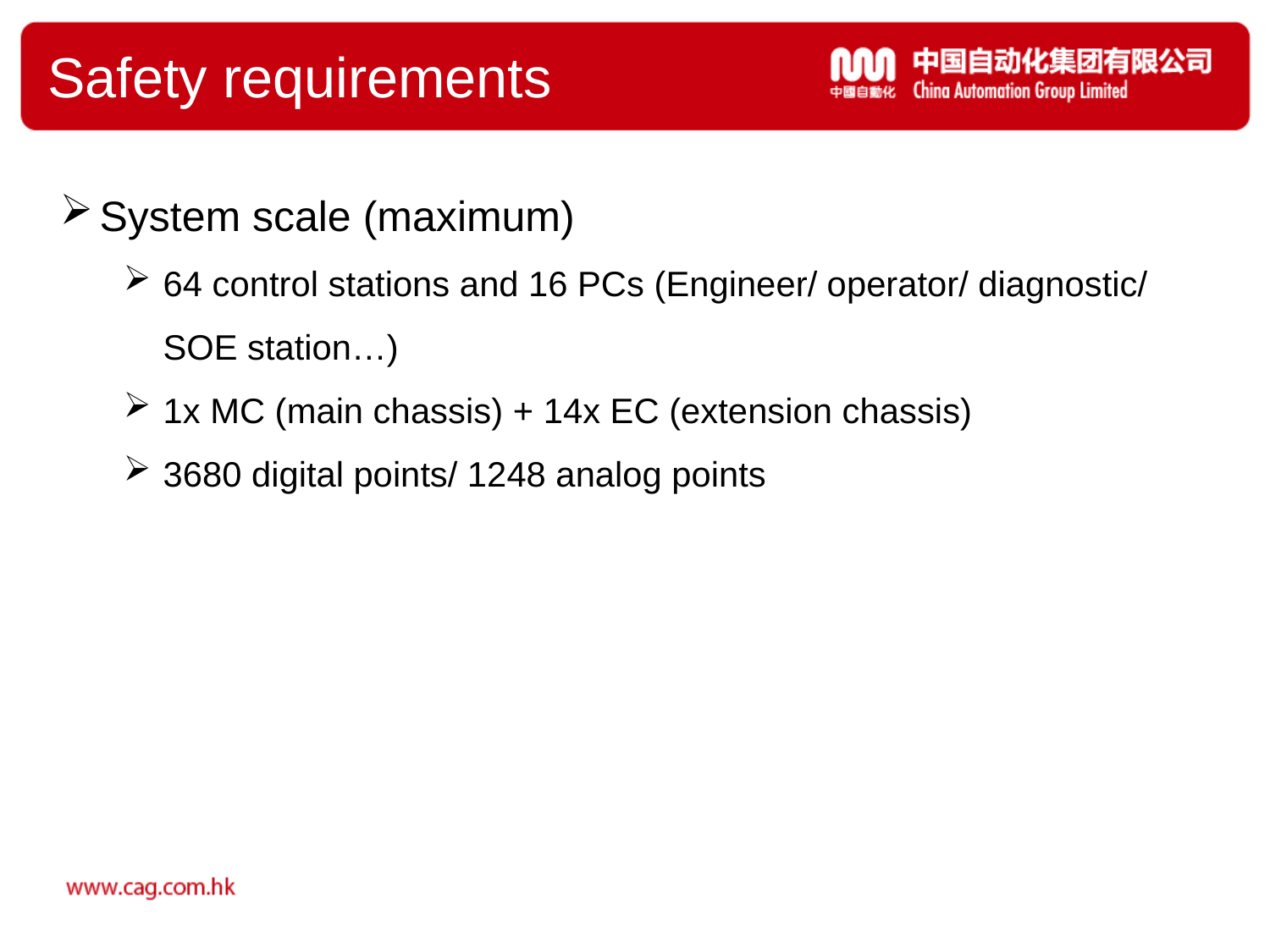

# Safety requirements

System scale (maximum)
64 control stations and 16 PCs (Engineer/ operator/ diagnostic/ SOE station…)
1x MC (main chassis) + 14x EC (extension chassis)
3680 digital points/ 1248 analog points